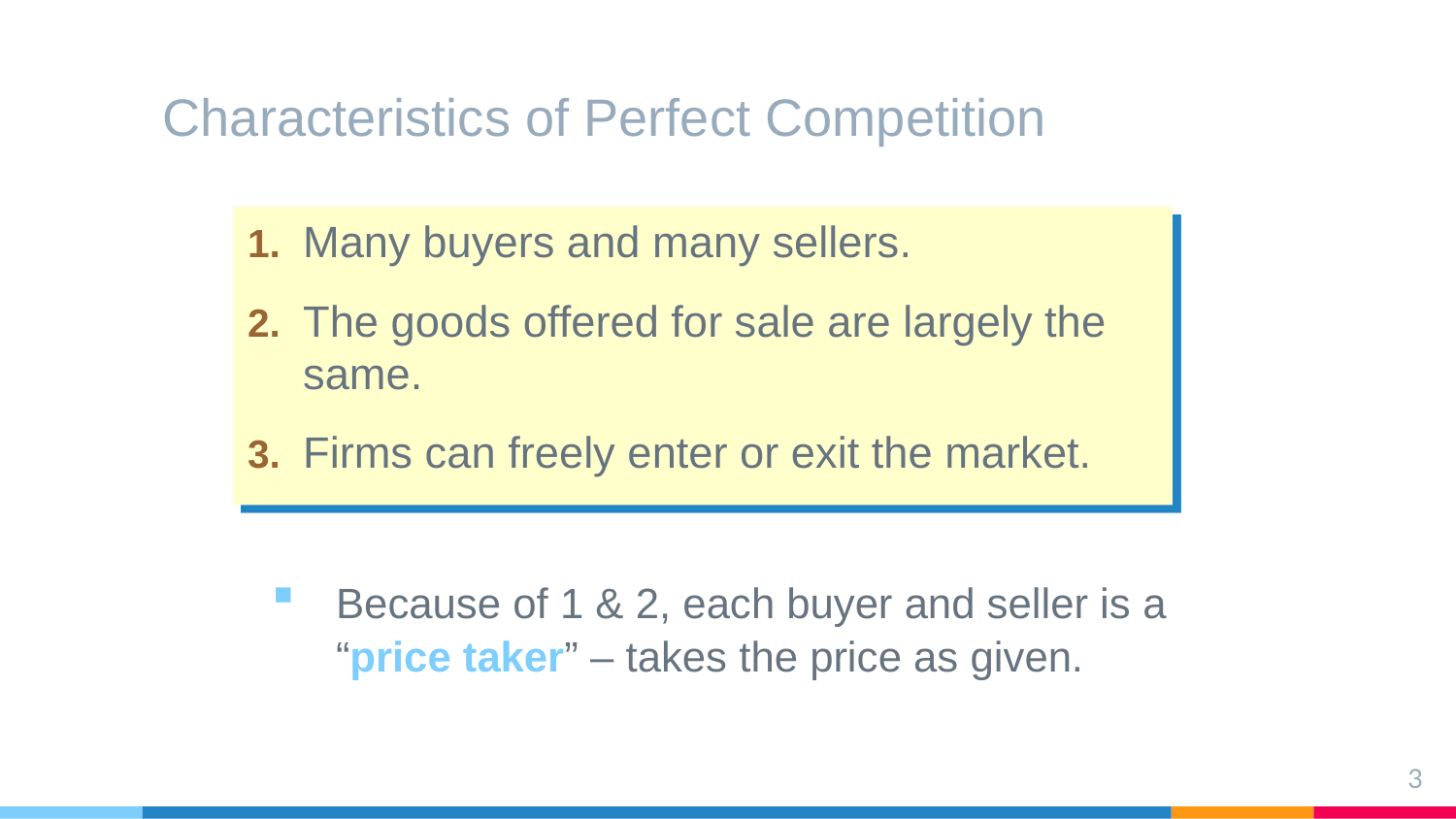

# Characteristics of Perfect Competition
1.	Many buyers and many sellers.
2.	The goods offered for sale are largely the same.
3.	Firms can freely enter or exit the market.
Because of 1 & 2, each buyer and seller is a “price taker” – takes the price as given.

3